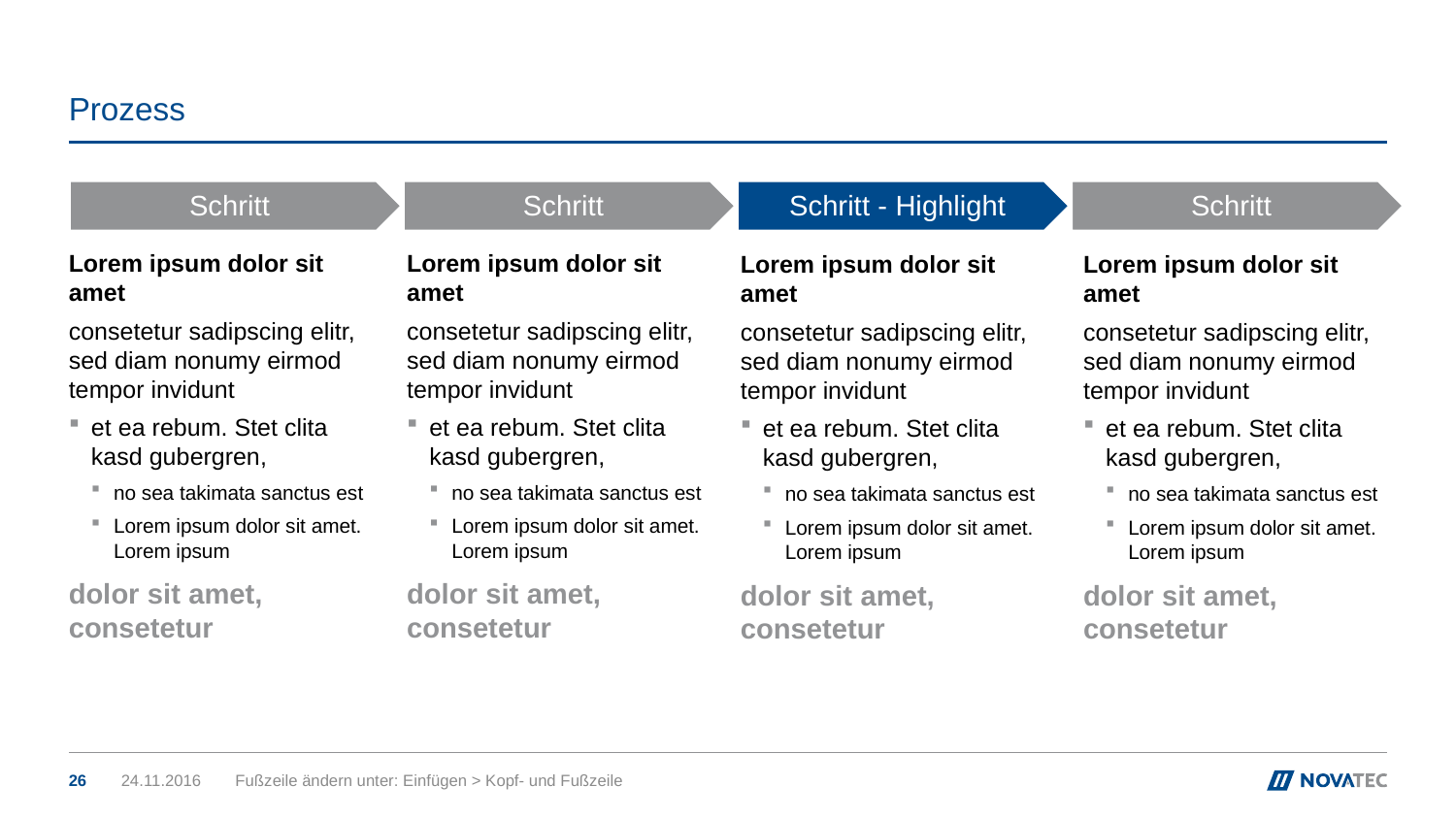

# Prozess
Schritt
Schritt - Highlight
Schritt
Schritt
Lorem ipsum dolor sit amet
consetetur sadipscing elitr, sed diam nonumy eirmod tempor invidunt
et ea rebum. Stet clita kasd gubergren,
no sea takimata sanctus est
Lorem ipsum dolor sit amet. Lorem ipsum
dolor sit amet, consetetur

Lorem ipsum dolor sit amet
consetetur sadipscing elitr, sed diam nonumy eirmod tempor invidunt
et ea rebum. Stet clita kasd gubergren,
no sea takimata sanctus est
Lorem ipsum dolor sit amet. Lorem ipsum
dolor sit amet, consetetur

Lorem ipsum dolor sit amet
consetetur sadipscing elitr, sed diam nonumy eirmod tempor invidunt
et ea rebum. Stet clita kasd gubergren,
no sea takimata sanctus est
Lorem ipsum dolor sit amet. Lorem ipsum
dolor sit amet, consetetur

Lorem ipsum dolor sit amet
consetetur sadipscing elitr, sed diam nonumy eirmod tempor invidunt
et ea rebum. Stet clita kasd gubergren,
no sea takimata sanctus est
Lorem ipsum dolor sit amet. Lorem ipsum
dolor sit amet, consetetur

26
24.11.2016
Fußzeile ändern unter: Einfügen > Kopf- und Fußzeile